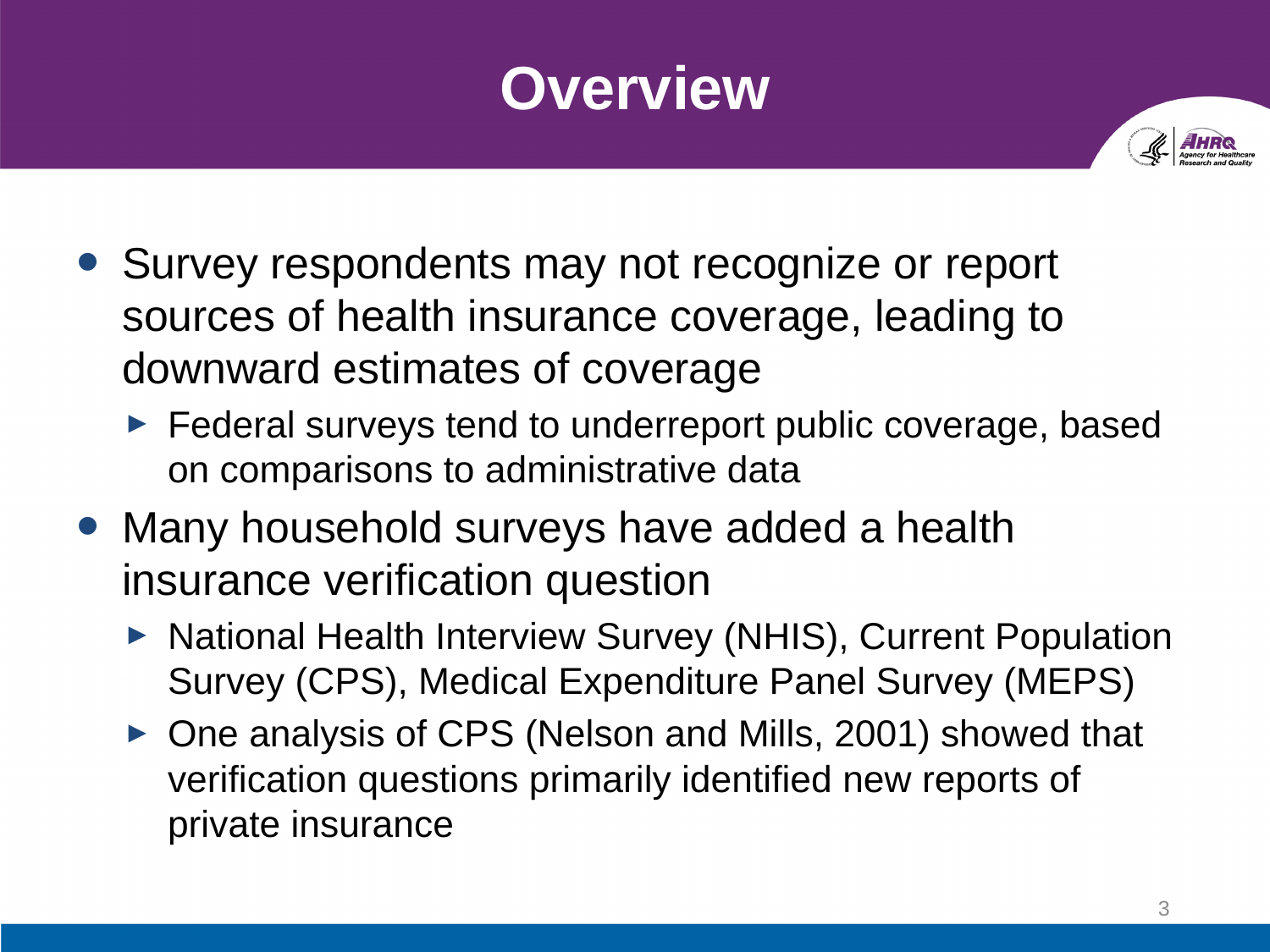

# Overview
Survey respondents may not recognize or report sources of health insurance coverage, leading to downward estimates of coverage
Federal surveys tend to underreport public coverage, based on comparisons to administrative data
Many household surveys have added a health insurance verification question
National Health Interview Survey (NHIS), Current Population Survey (CPS), Medical Expenditure Panel Survey (MEPS)
One analysis of CPS (Nelson and Mills, 2001) showed that verification questions primarily identified new reports of private insurance
3